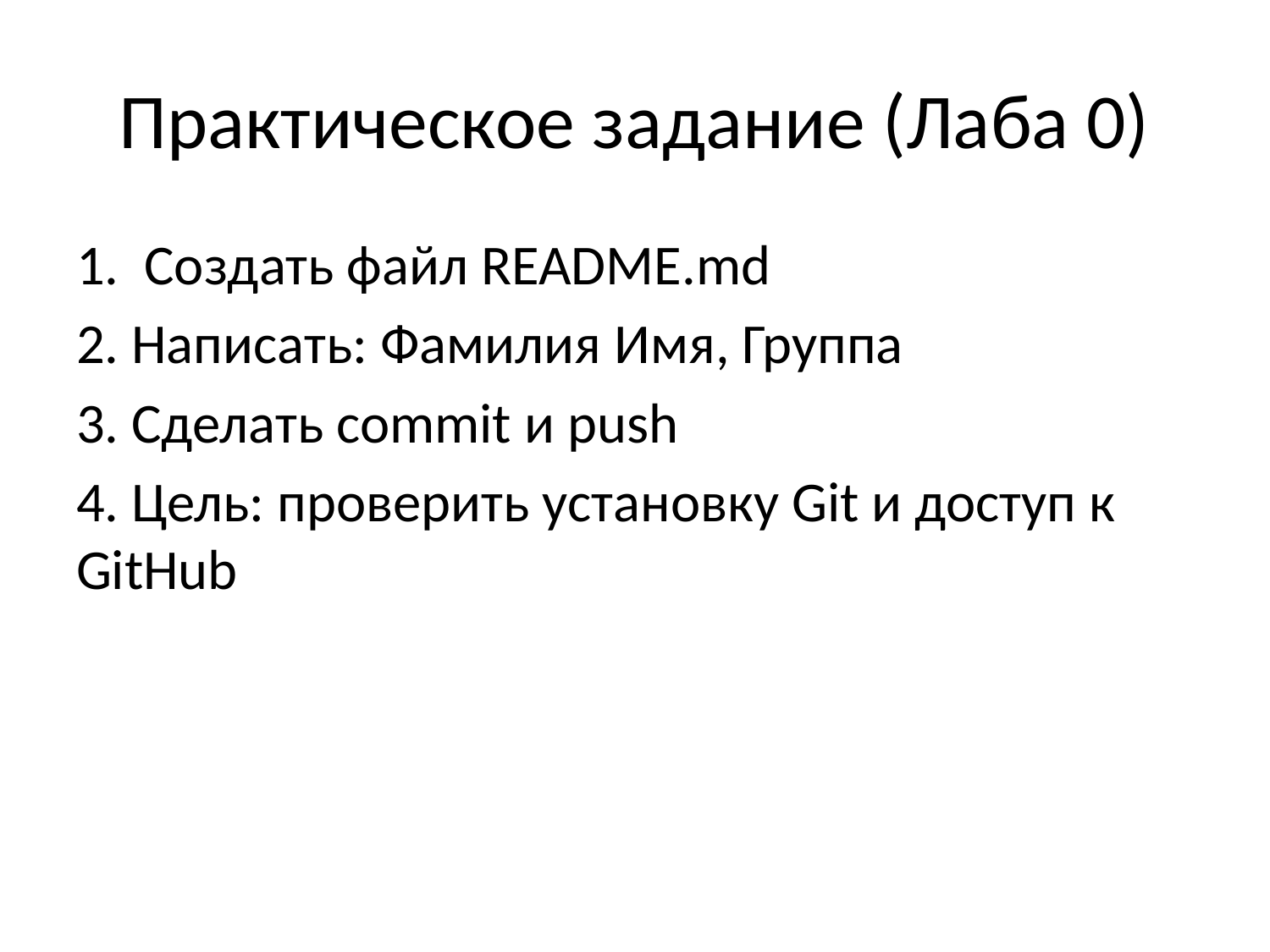

# Практическое задание (Лаба 0)
1.  Создать файл README.md
2. Написать: Фамилия Имя, Группа
3. Сделать commit и push
4. Цель: проверить установку Git и доступ к GitHub